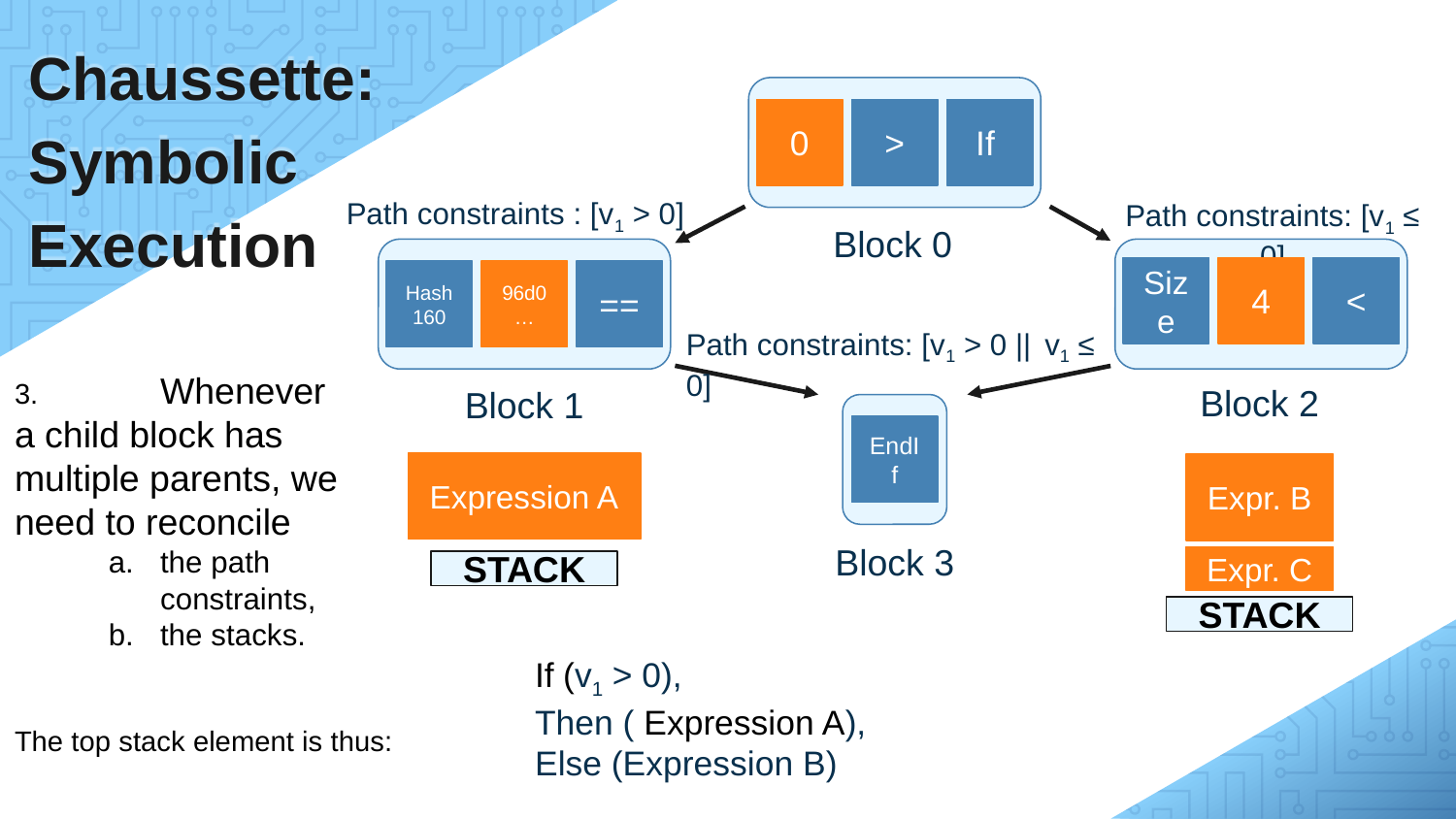

# Chaussette: Symbolic Execution

0
>
If
Path constraints : [v1 > 0]
Path constraints: [v1 ≤ 0]
Block 0

Size
4
<
Hash
160
96d0…
==
Path constraints: [v1 > 0 ||  v1 ≤ 0]
3. 	Whenever a child block has multiple parents, we need to reconcile
the path constraints,
the stacks.
Block 2
Block 1

EndIf
Expression A
Expr. B
Block 3
Expr. C
STACK
STACK
If (v1 > 0),
Then ( Expression A),
Else (Expression B)
The top stack element is thus: